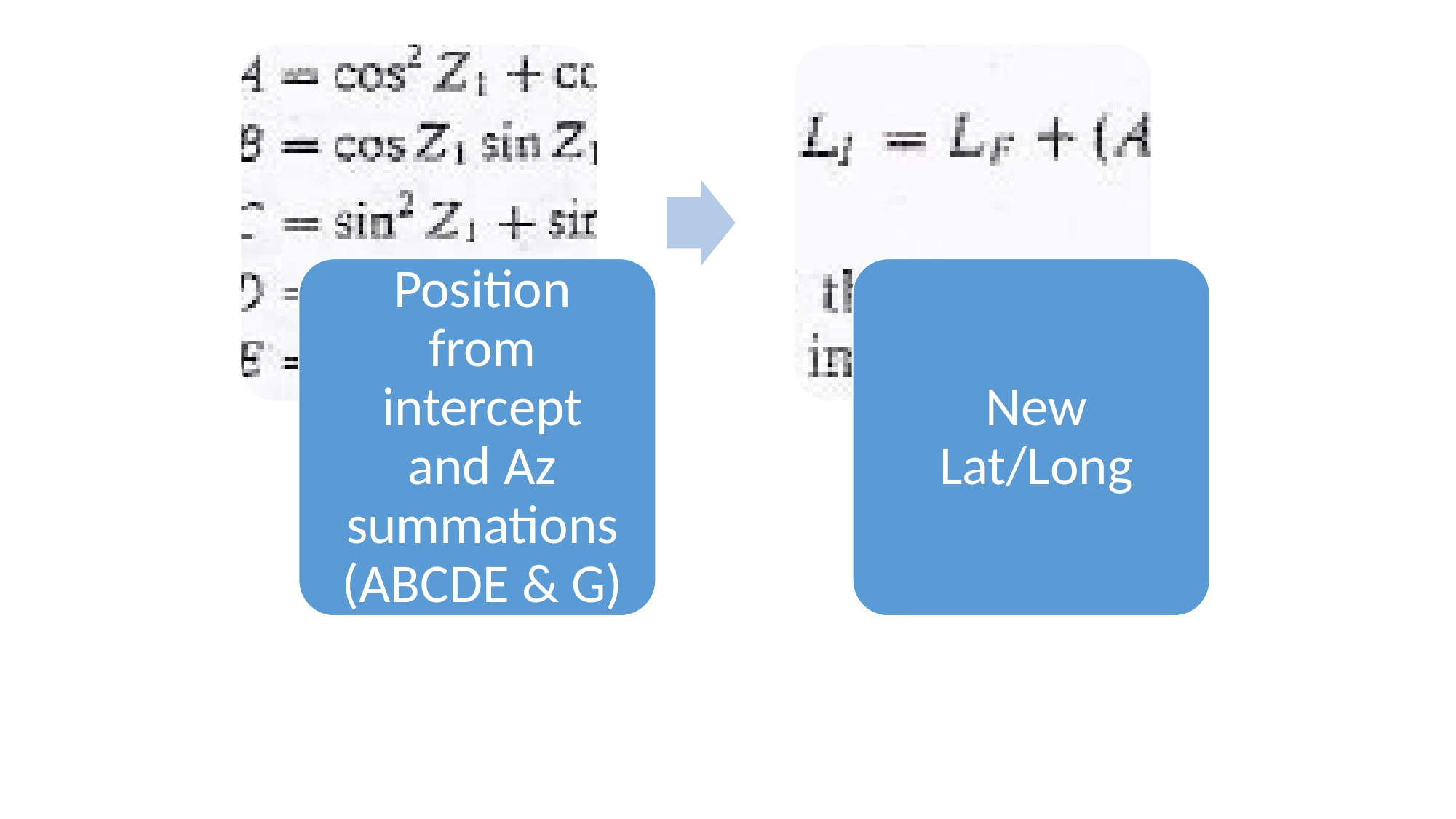

Position from intercept and Az summations
(ABCDE & G)

New Lat/Long